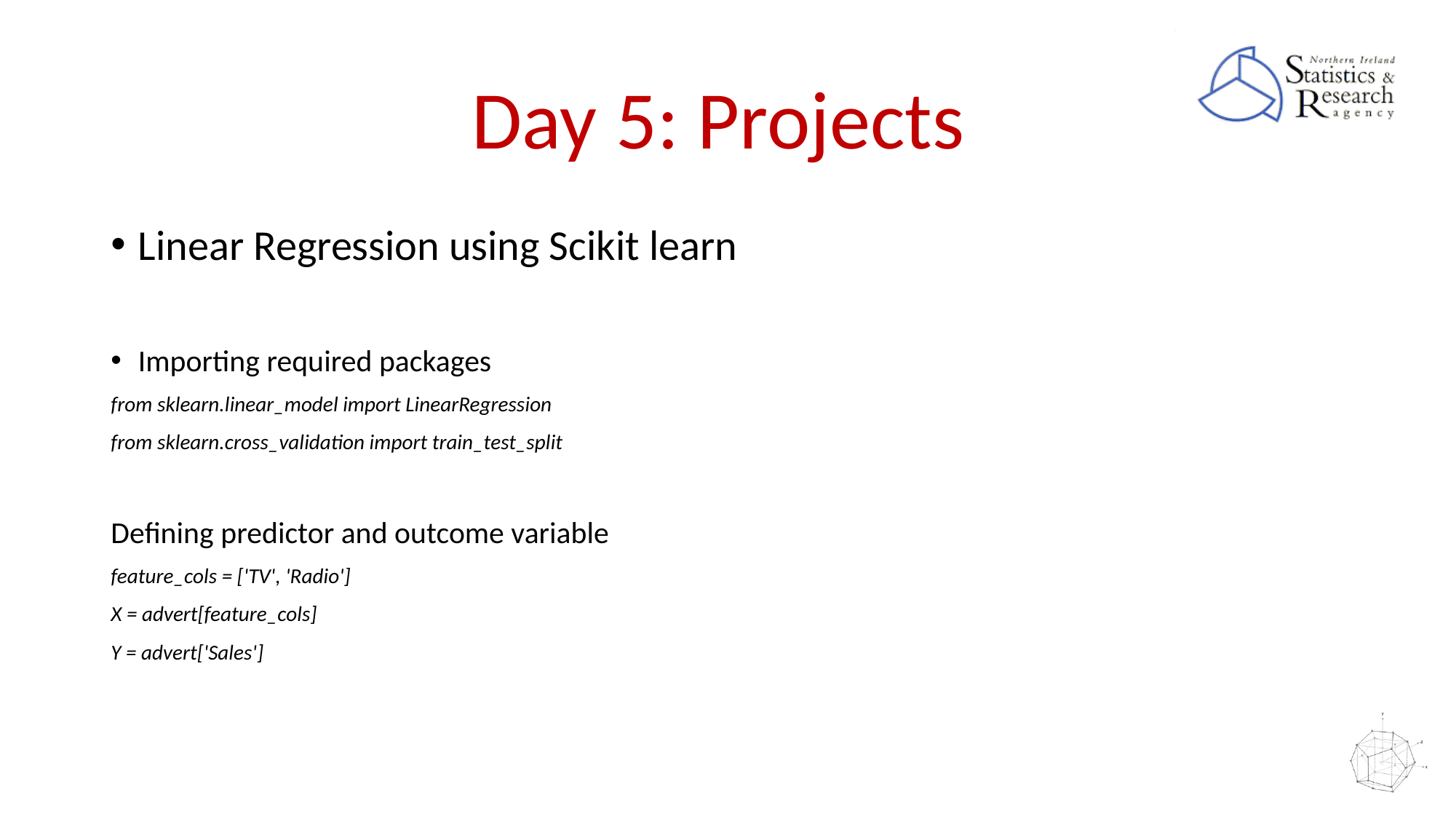

# Day 5: Projects
Linear Regression using Scikit learn

Importing required packages
from sklearn.linear_model import LinearRegression
from sklearn.cross_validation import train_test_split

Defining predictor and outcome variable
feature_cols = ['TV', 'Radio']
X = advert[feature_cols]
Y = advert['Sales']